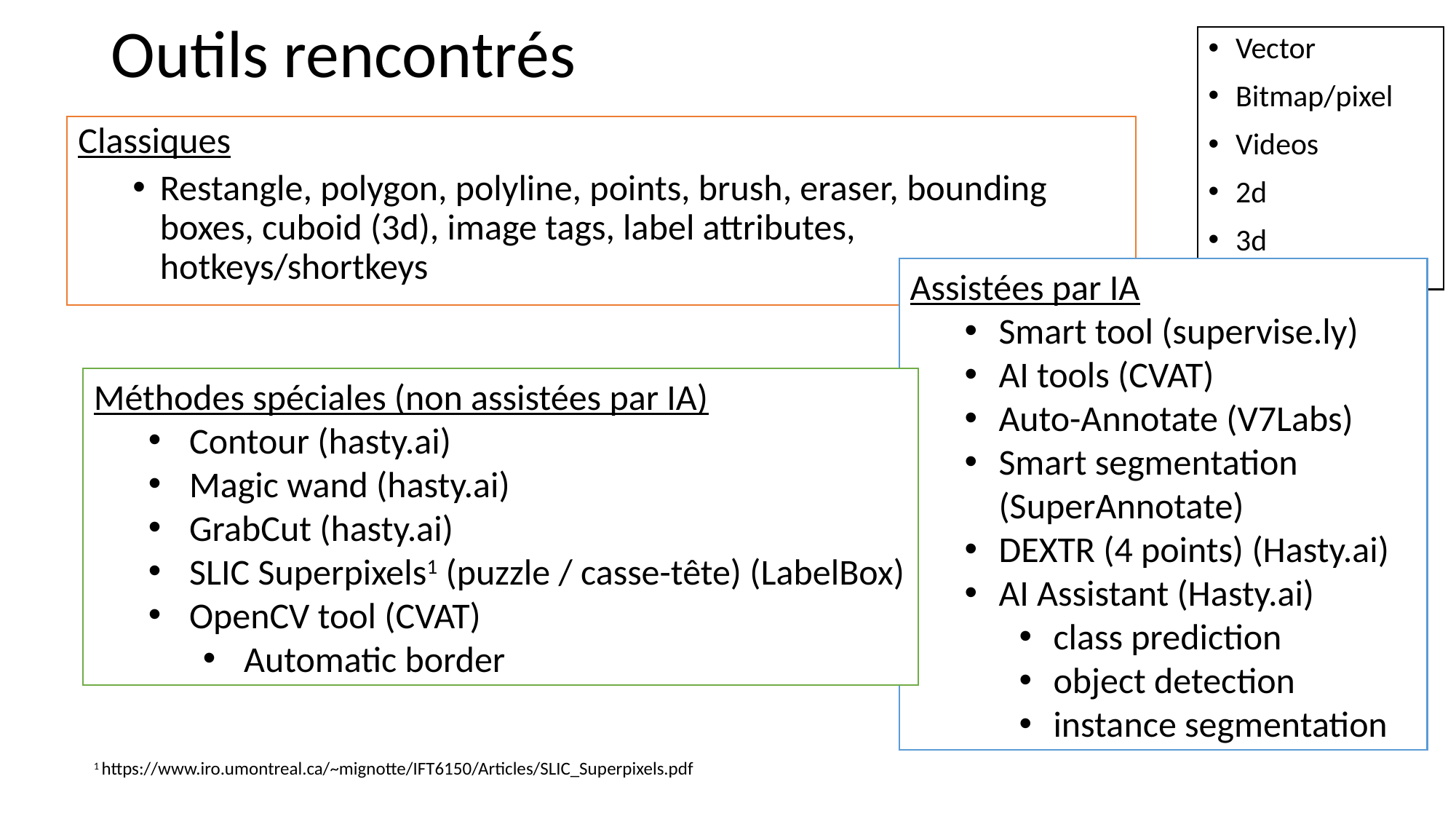

# Outils rencontrés
Vector
Bitmap/pixel
Videos
2d
3d
Classiques
Restangle, polygon, polyline, points, brush, eraser, bounding boxes, cuboid (3d), image tags, label attributes, hotkeys/shortkeys
Assistées par IA
Smart tool (supervise.ly)
AI tools (CVAT)
Auto-Annotate (V7Labs)
Smart segmentation (SuperAnnotate)
DEXTR (4 points) (Hasty.ai)
AI Assistant (Hasty.ai)
class prediction
object detection
instance segmentation
Méthodes spéciales (non assistées par IA)
Contour (hasty.ai)
Magic wand (hasty.ai)
GrabCut (hasty.ai)
SLIC Superpixels1 (puzzle / casse-tête) (LabelBox)
OpenCV tool (CVAT)
Automatic border
1 https://www.iro.umontreal.ca/~mignotte/IFT6150/Articles/SLIC_Superpixels.pdf